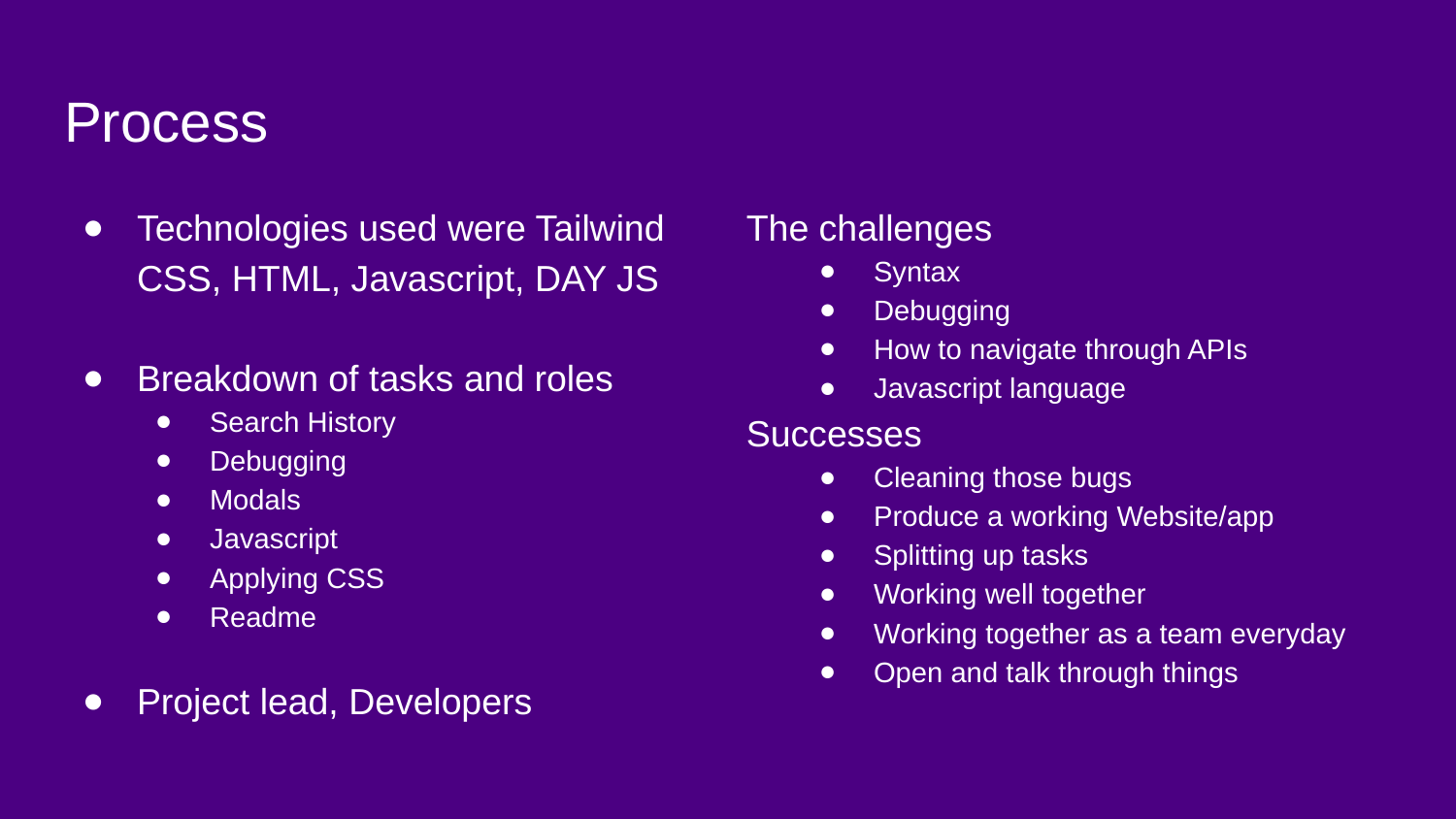

# Process
Technologies used were Tailwind CSS, HTML, Javascript, DAY JS

Breakdown of tasks and roles
Search History
Debugging
Modals
Javascript
Applying CSS
Readme

Project lead, Developers

The challenges
Syntax
Debugging
How to navigate through APIs
Javascript language
Successes
Cleaning those bugs
Produce a working Website/app
Splitting up tasks
Working well together
Working together as a team everyday
Open and talk through things